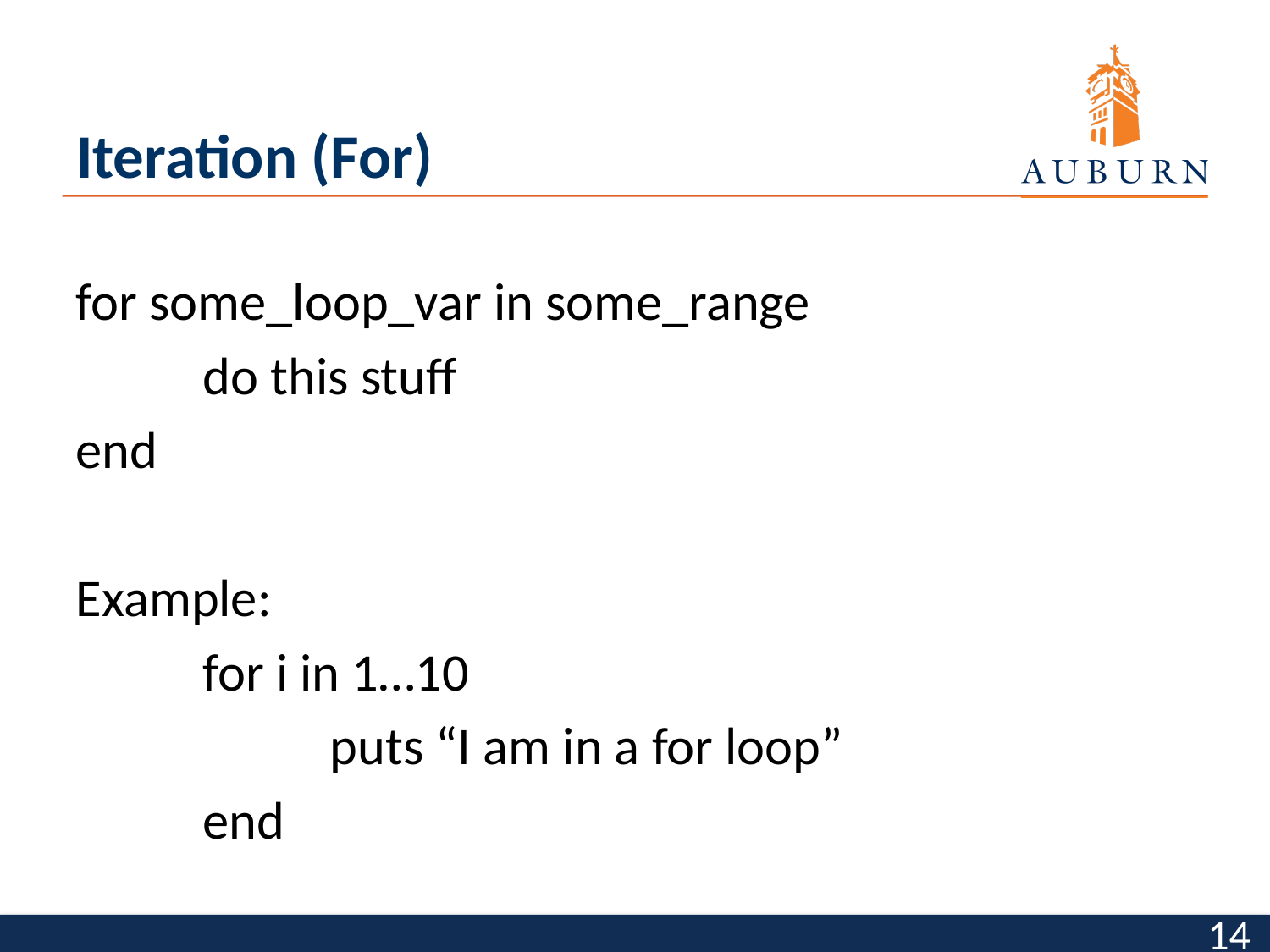

# Iteration (For)
for some_loop_var in some_range
	do this stuff
end

Example:
	for i in 1…10
		puts “I am in a for loop”
	end
14